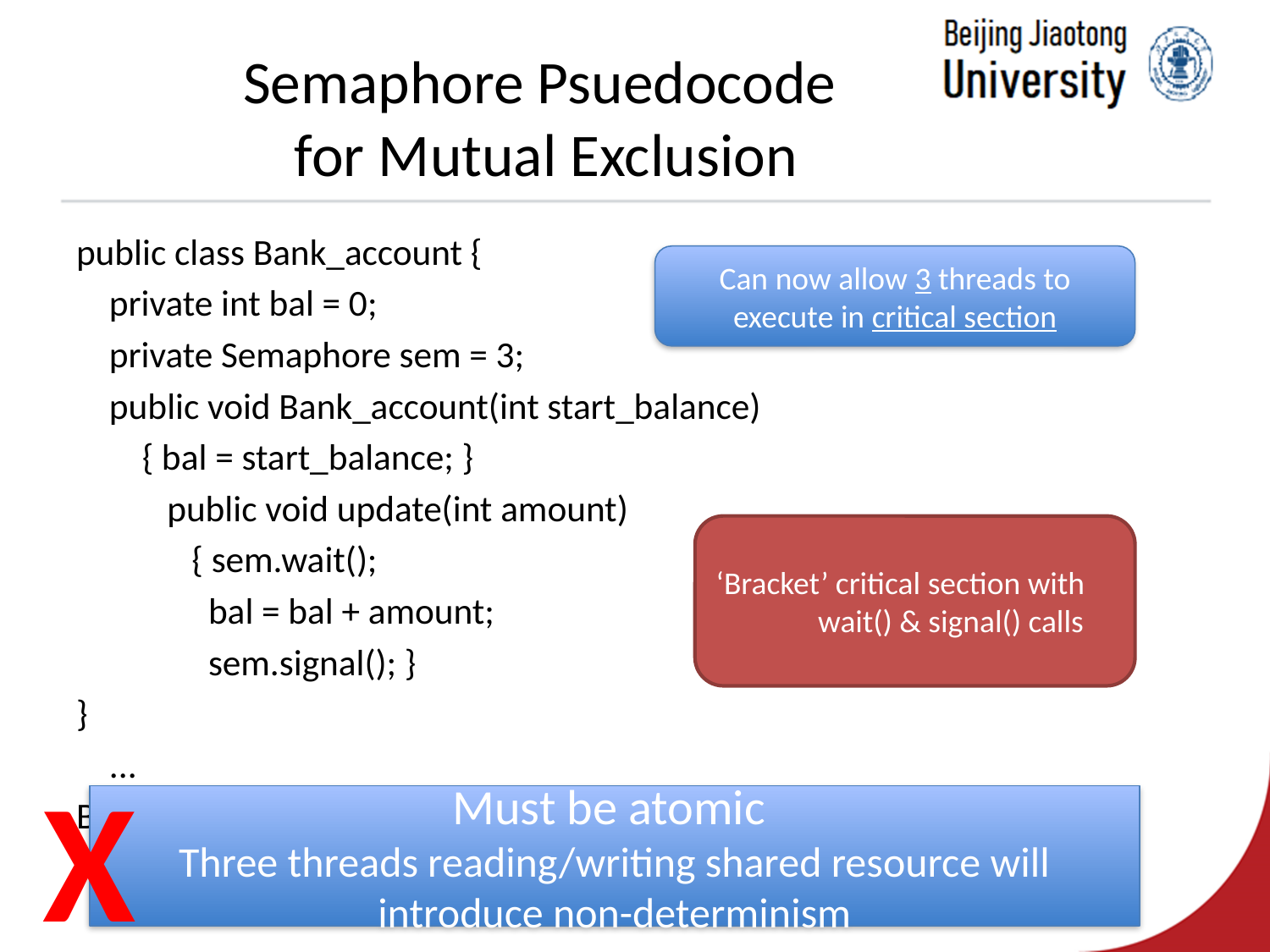

# Semaphore Psuedocode for Mutual Exclusion
public class Bank_account {
    private int bal = 0;
    private Semaphore sem = 3;
    public void Bank_account(int start_balance)
        { bal = start_balance; }
           public void update(int amount)
              { sem.wait();
                bal = bal + amount;
                sem.signal(); }
}
    ...
Bank_account b = new Bank_account(0);
Can now allow 3 threads to execute in critical section
‘Bracket’ critical section with               wait() & signal() calls
X
Must be atomic
Three threads reading/writing shared resource will introduce non-determinism